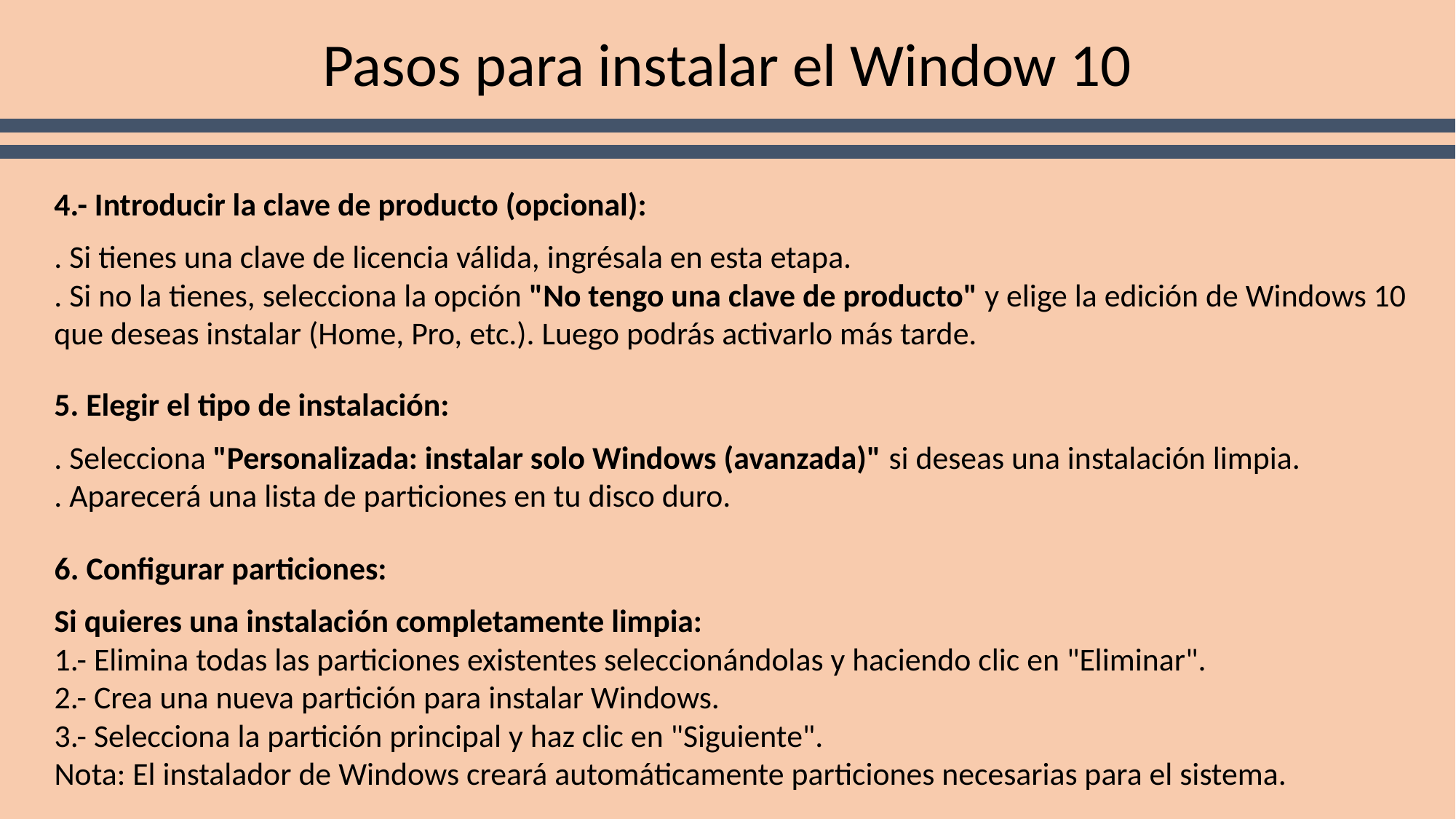

# Pasos para instalar el Window 10

4.- Introducir la clave de producto (opcional):

. Si tienes una clave de licencia válida, ingrésala en esta etapa.
. Si no la tienes, selecciona la opción "No tengo una clave de producto" y elige la edición de Windows 10 que deseas instalar (Home, Pro, etc.). Luego podrás activarlo más tarde.

5. Elegir el tipo de instalación:

. Selecciona "Personalizada: instalar solo Windows (avanzada)" si deseas una instalación limpia.
. Aparecerá una lista de particiones en tu disco duro.
6. Configurar particiones:

Si quieres una instalación completamente limpia:
1.- Elimina todas las particiones existentes seleccionándolas y haciendo clic en "Eliminar".
2.- Crea una nueva partición para instalar Windows.
3.- Selecciona la partición principal y haz clic en "Siguiente".
Nota: El instalador de Windows creará automáticamente particiones necesarias para el sistema.